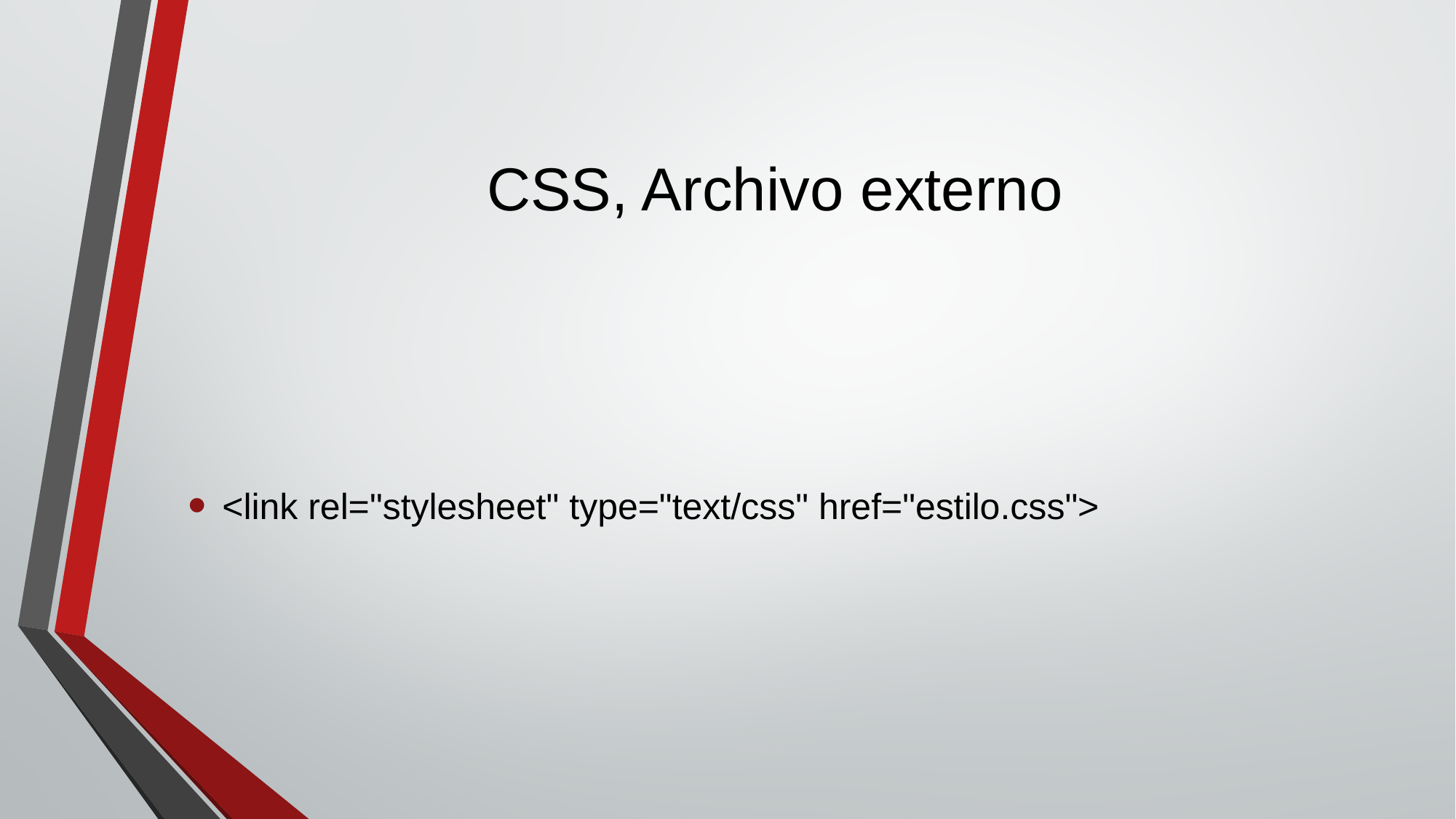

# CSS, Archivo externo
<link rel="stylesheet" type="text/css" href="estilo.css">